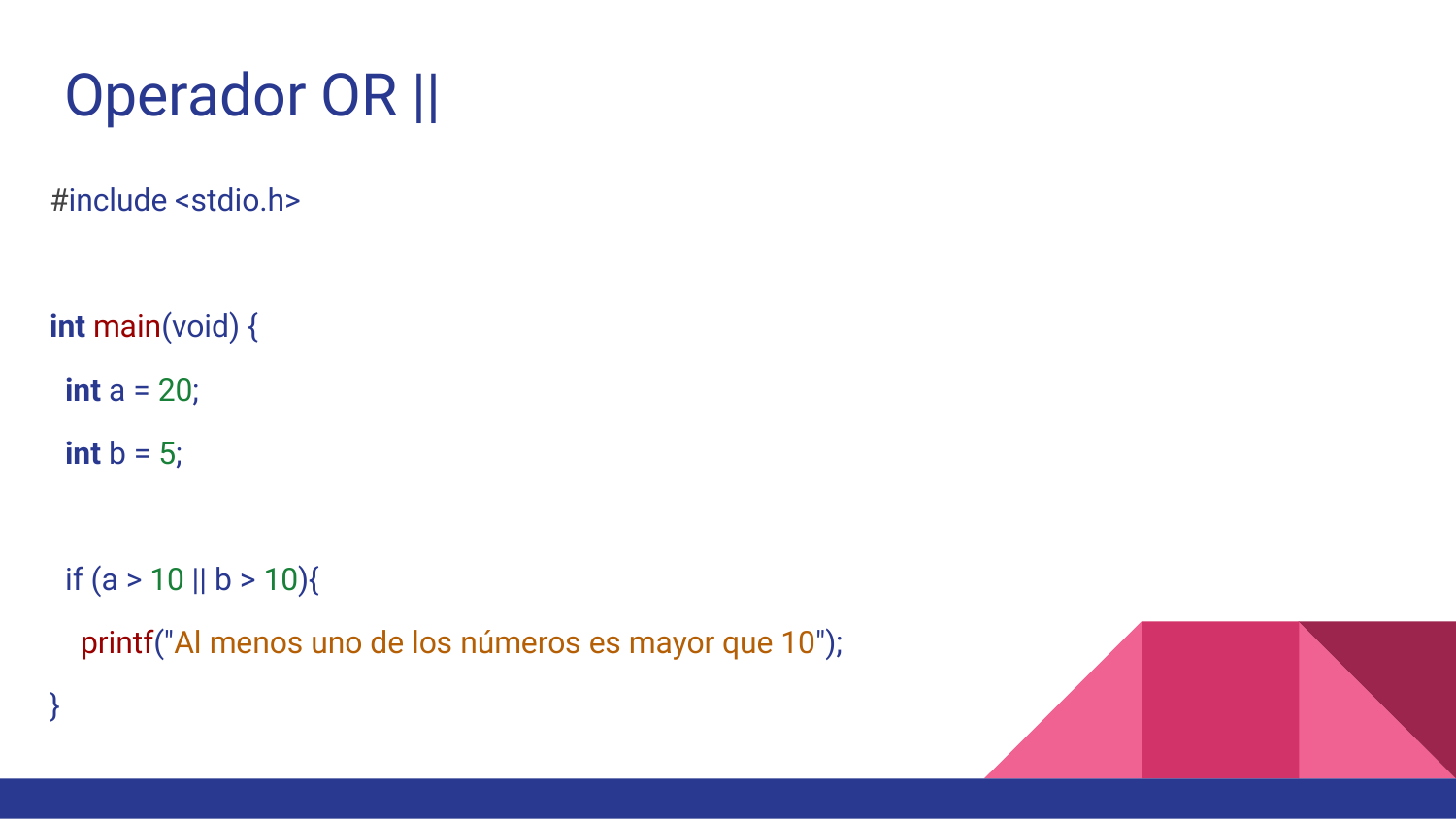

# Operador OR ||
#include <stdio.h>

int main(void) {
  int a = 20;
  int b = 5;

  if (a > 10 || b > 10){
    printf("Al menos uno de los números es mayor que 10");
}